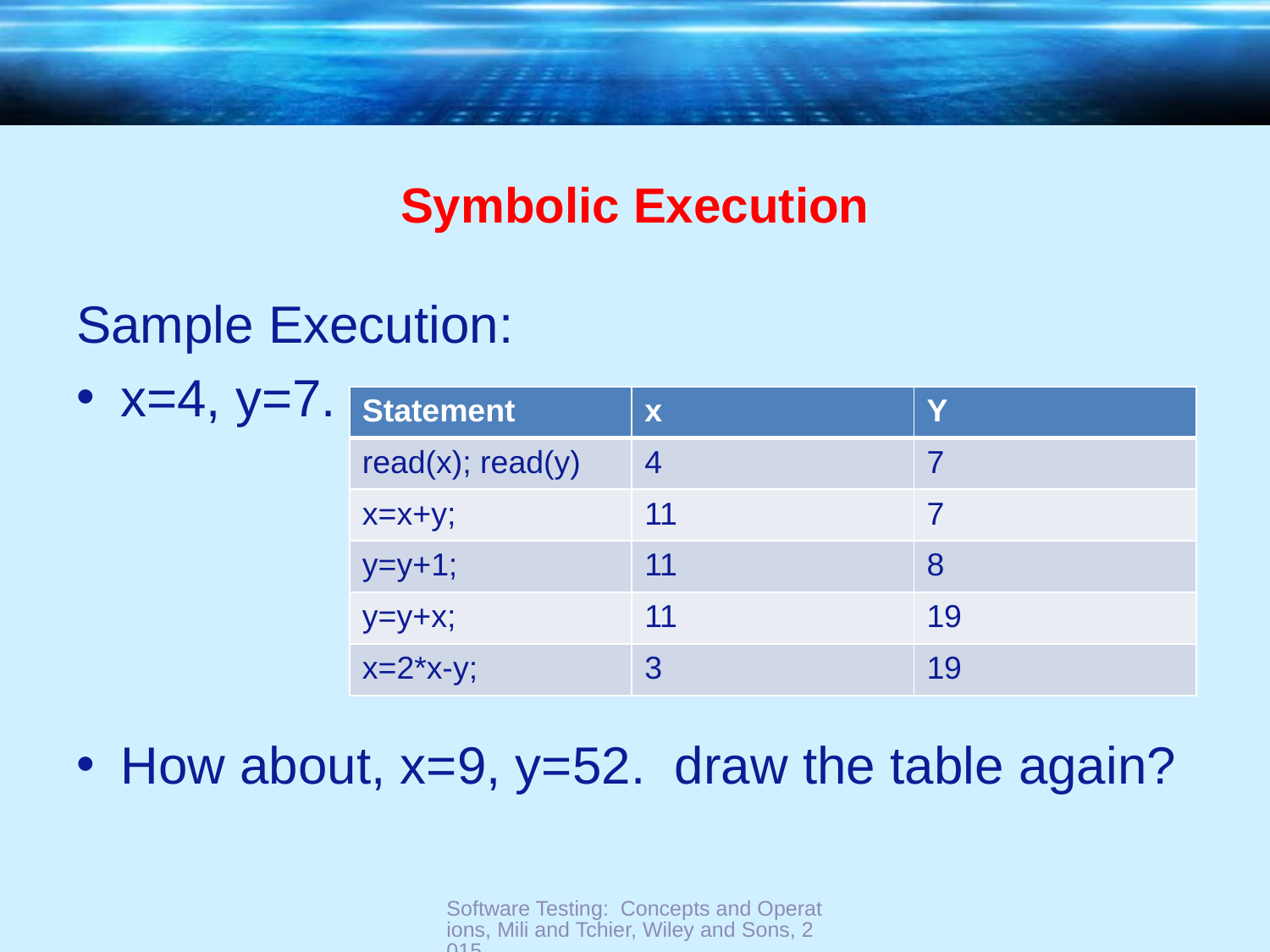

# Symbolic Execution
Sample Execution:
x=4, y=7.

How about, x=9, y=52.  draw the table again?

| Statement | x | Y |
| --- | --- | --- |
| read(x); read(y) | 4 | 7 |
| x=x+y; | 11 | 7 |
| y=y+1; | 11 | 8 |
| y=y+x; | 11 | 19 |
| x=2\*x-y; | 3 | 19 |
Software Testing:  Concepts and Operations, Mili and Tchier, Wiley and Sons, 2015